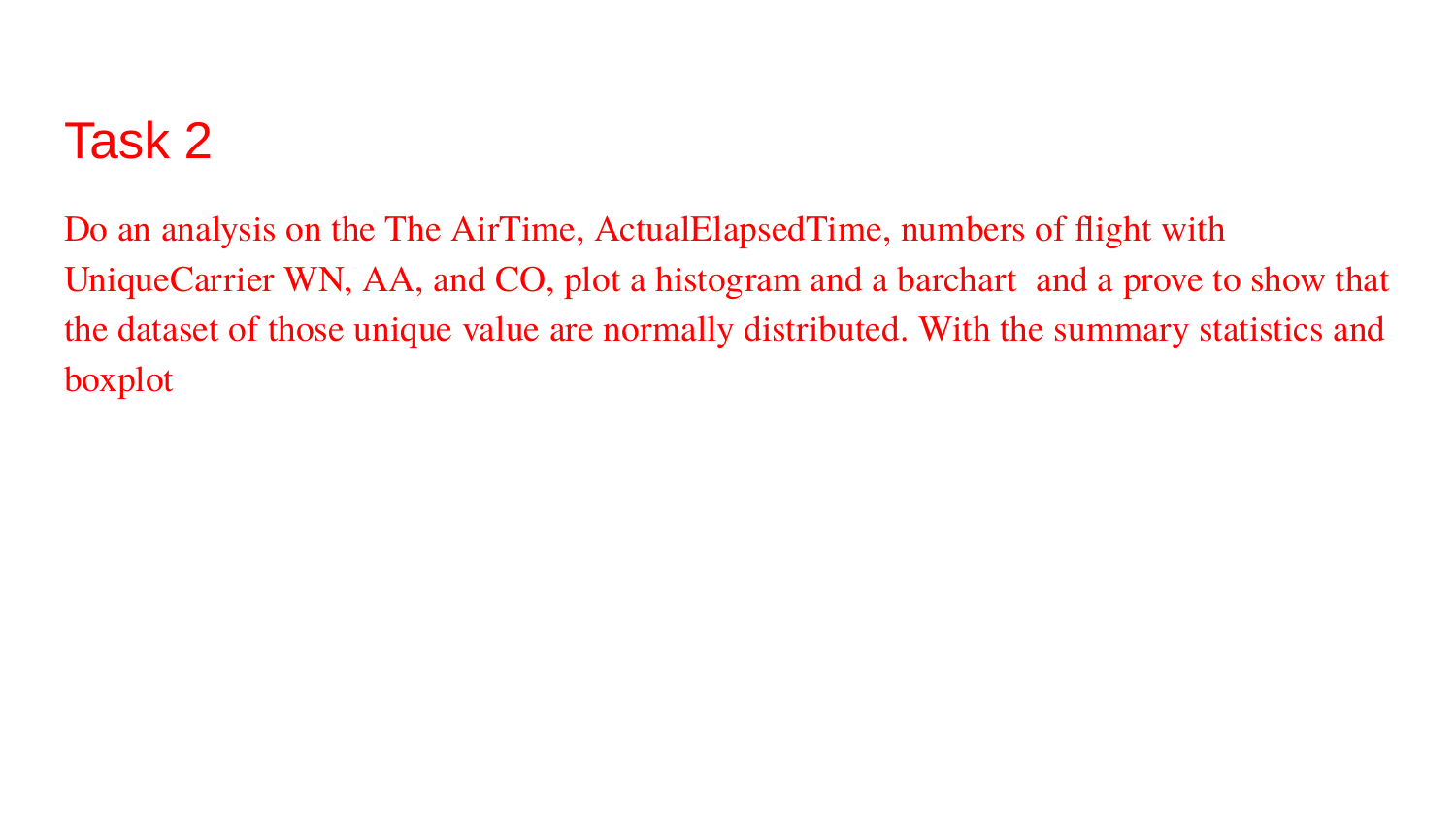

# Task 2
Do an analysis on the The AirTime, ActualElapsedTime, numbers of flight with UniqueCarrier WN, AA, and CO, plot a histogram and a barchart  and a prove to show that the dataset of those unique value are normally distributed. With the summary statistics and boxplot